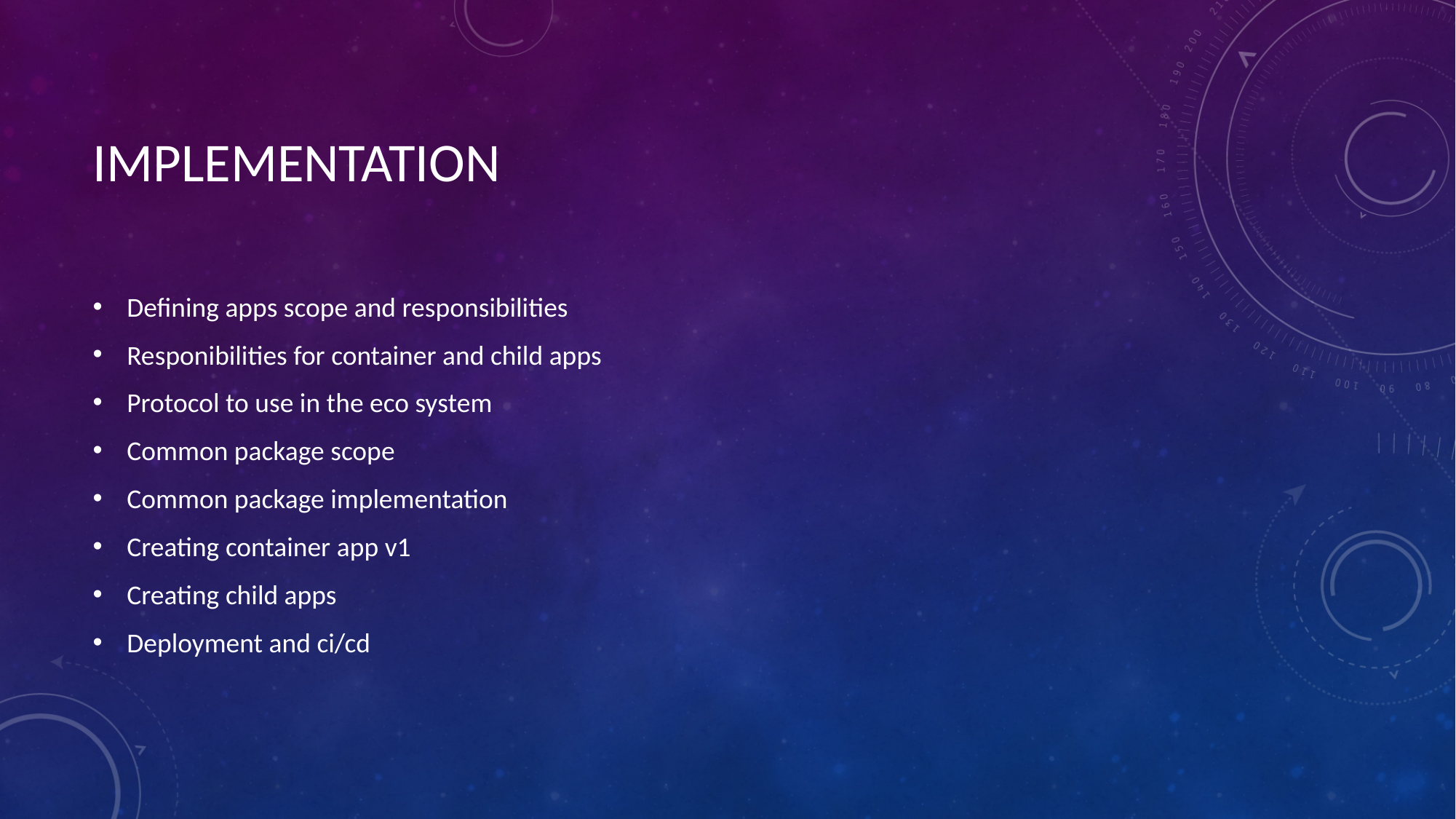

# implementation
Defining apps scope and responsibilities
Responibilities for container and child apps
Protocol to use in the eco system
Common package scope
Common package implementation
Creating container app v1
Creating child apps
Deployment and ci/cd